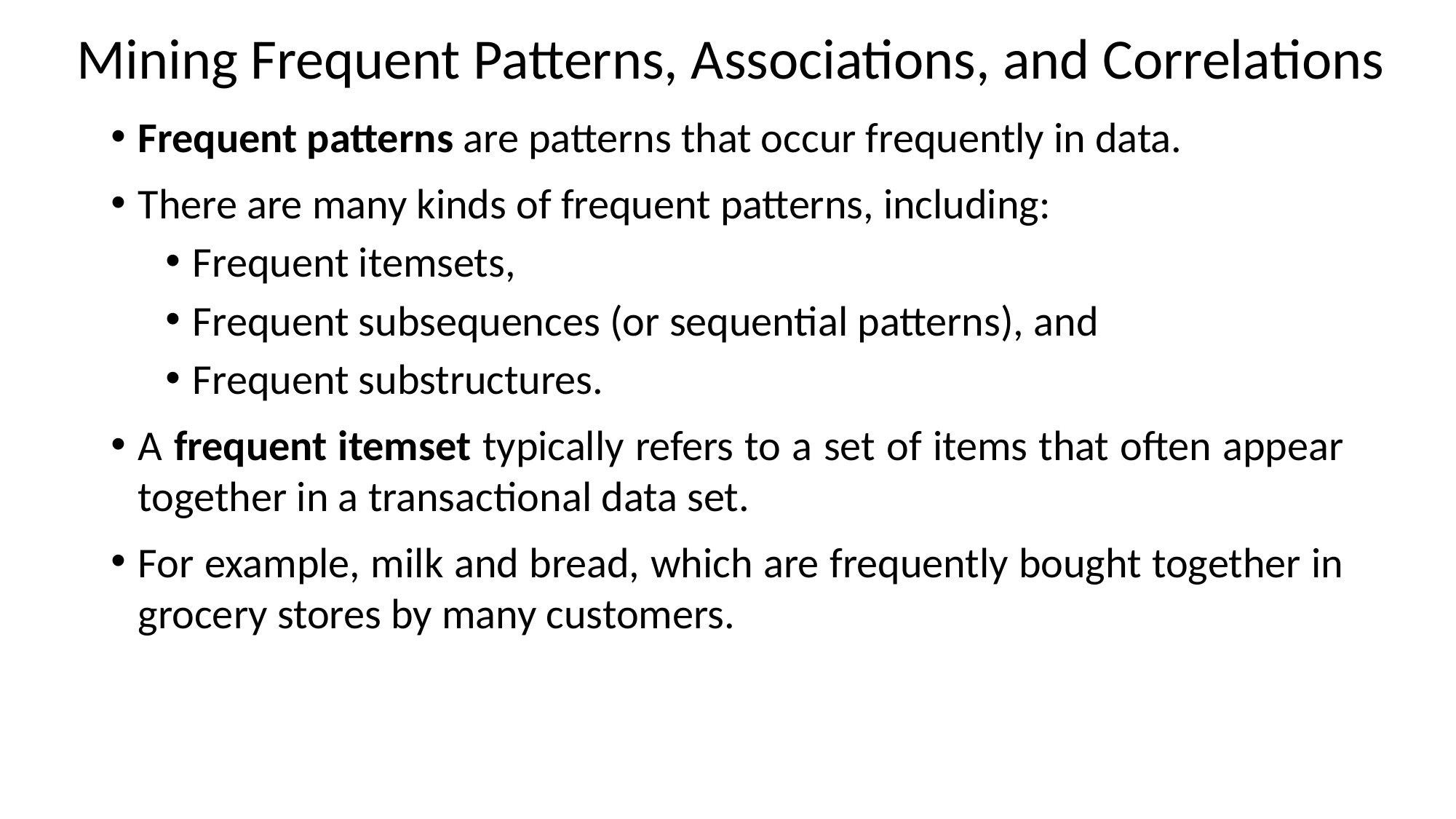

# Mining Frequent Patterns, Associations, and Correlations
Frequent patterns are patterns that occur frequently in data.
There are many kinds of frequent patterns, including:
Frequent itemsets,
Frequent subsequences (or sequential patterns), and
Frequent substructures.
A frequent itemset typically refers to a set of items that often appear together in a transactional data set.
For example, milk and bread, which are frequently bought together in grocery stores by many customers.